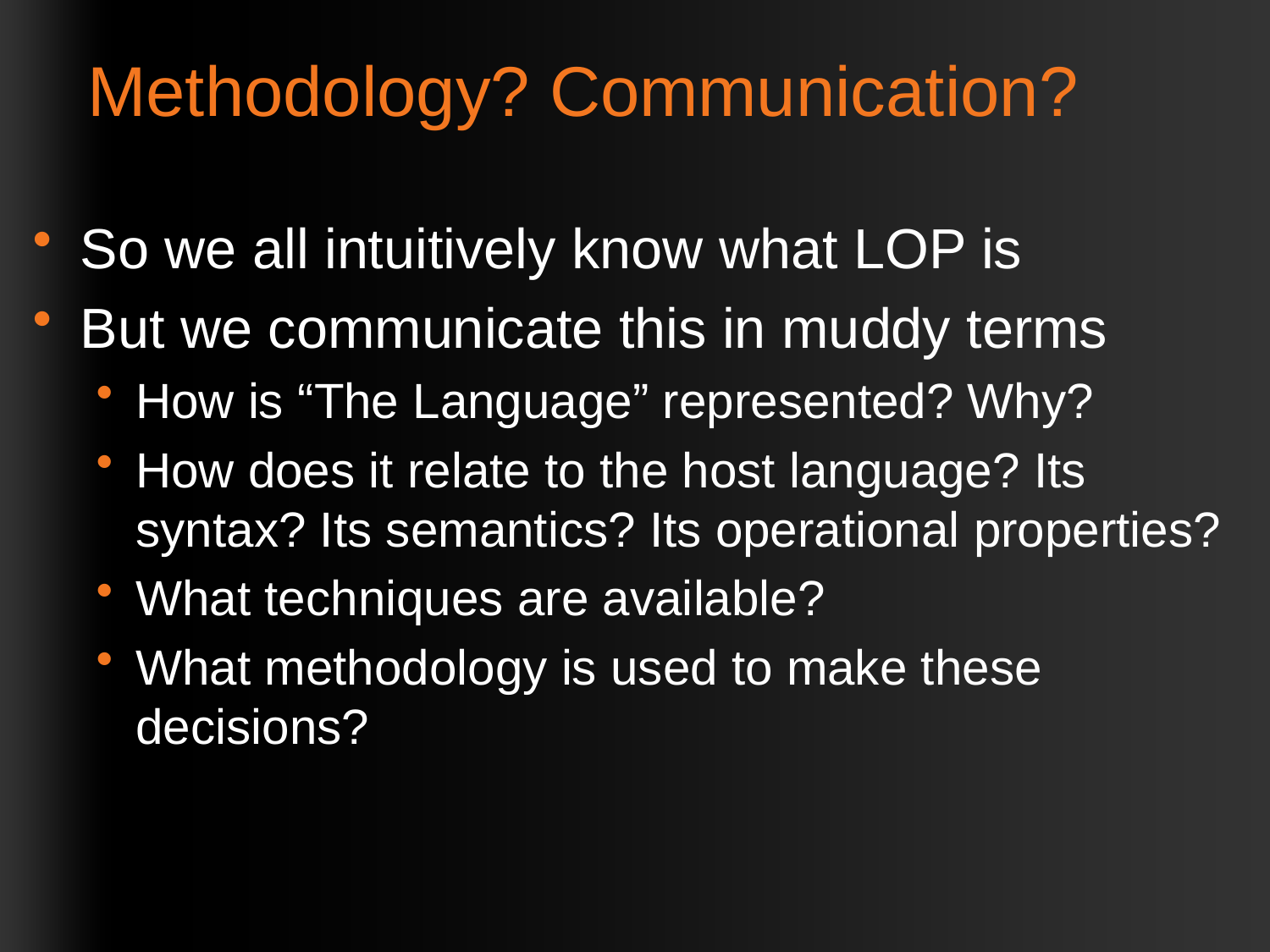

# Methodology? Communication?
So we all intuitively know what LOP is
But we communicate this in muddy terms
How is “The Language” represented? Why?
How does it relate to the host language? Its syntax? Its semantics? Its operational properties?
What techniques are available?
What methodology is used to make these decisions?